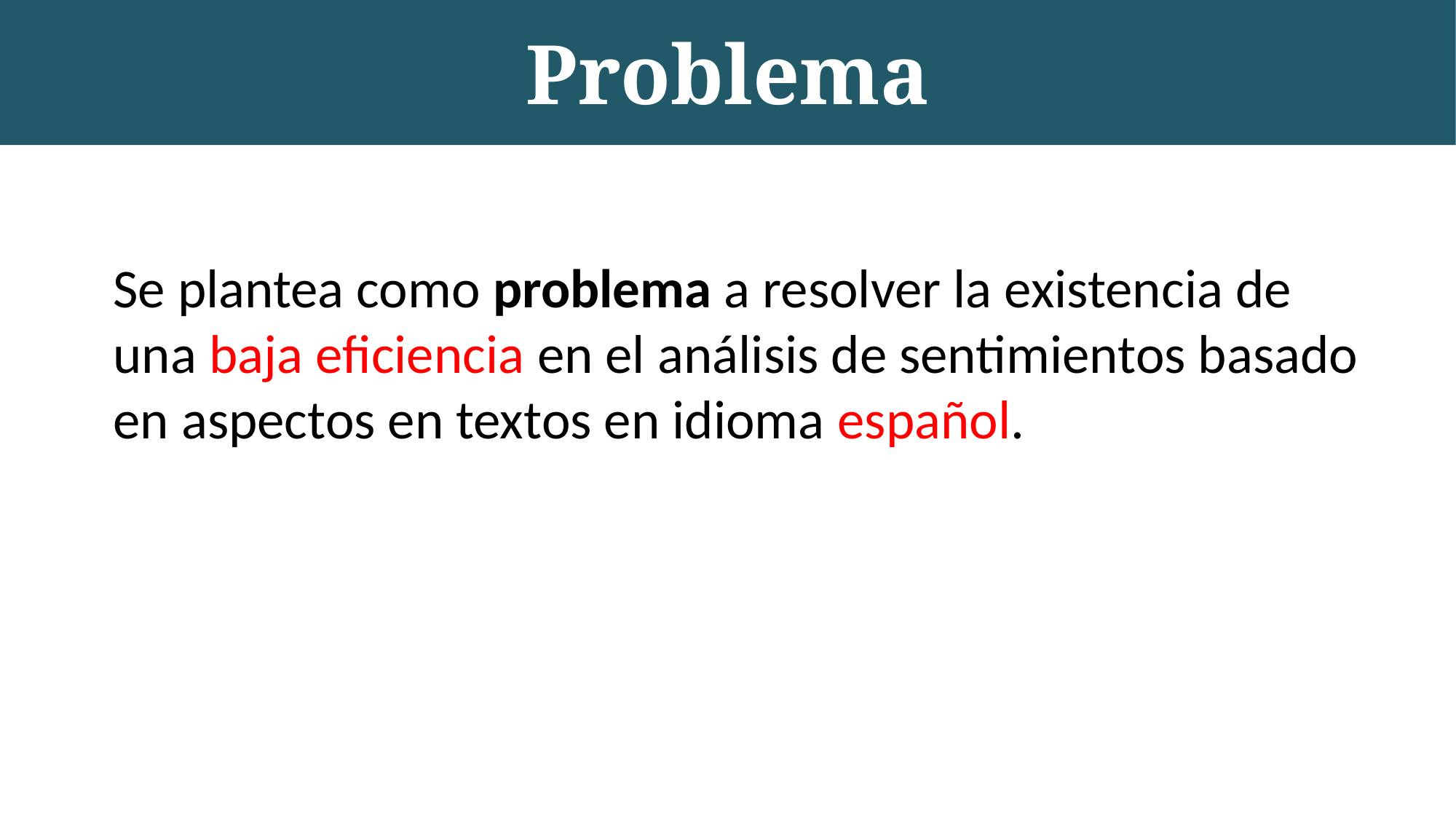

Problema
Se plantea como problema a resolver la existencia de una baja eficiencia en el análisis de sentimientos basado en aspectos en textos en idioma español.